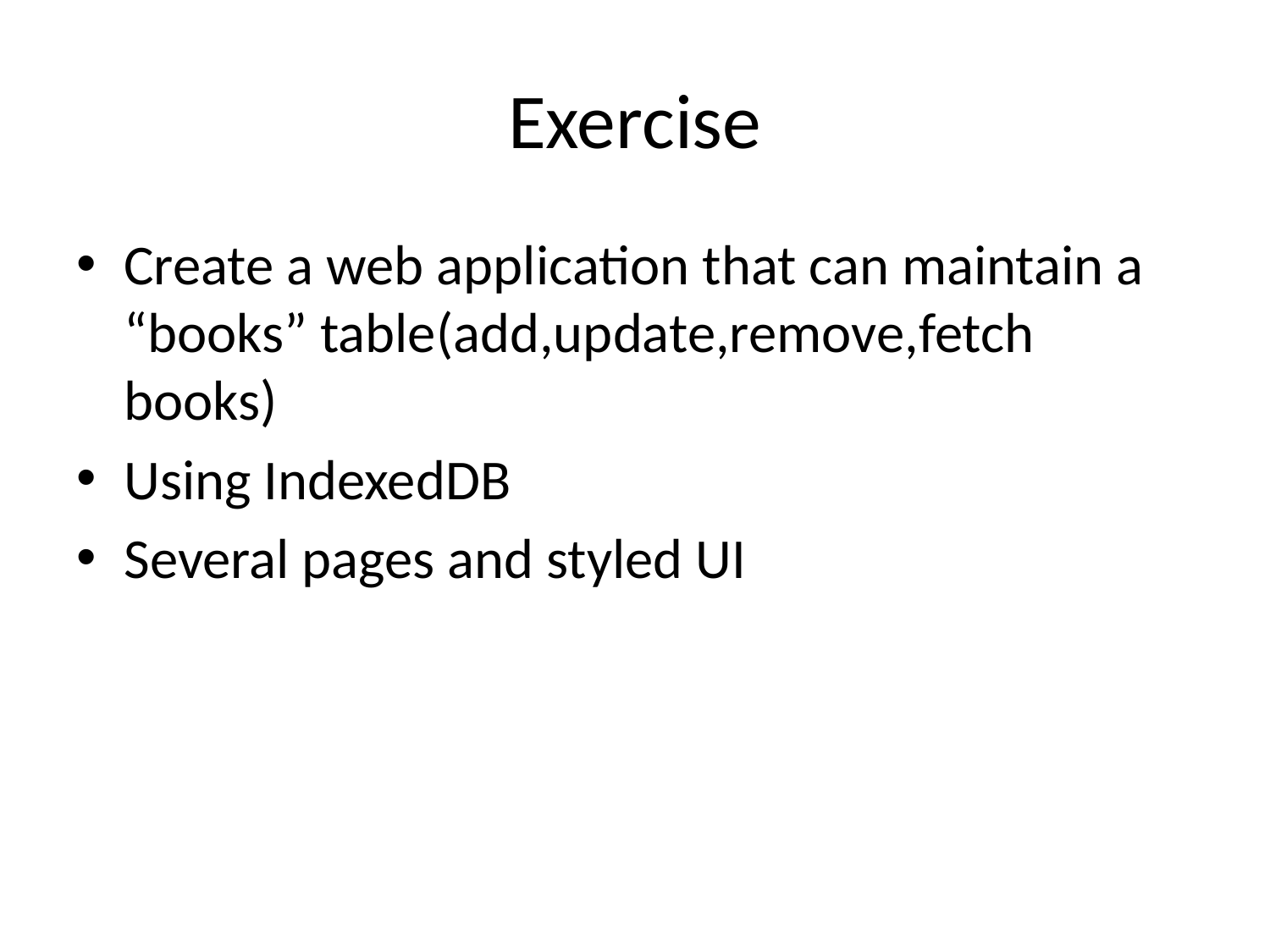

# Exercise
Create a web application that can maintain a “books” table(add,update,remove,fetch books)
Using IndexedDB
Several pages and styled UI